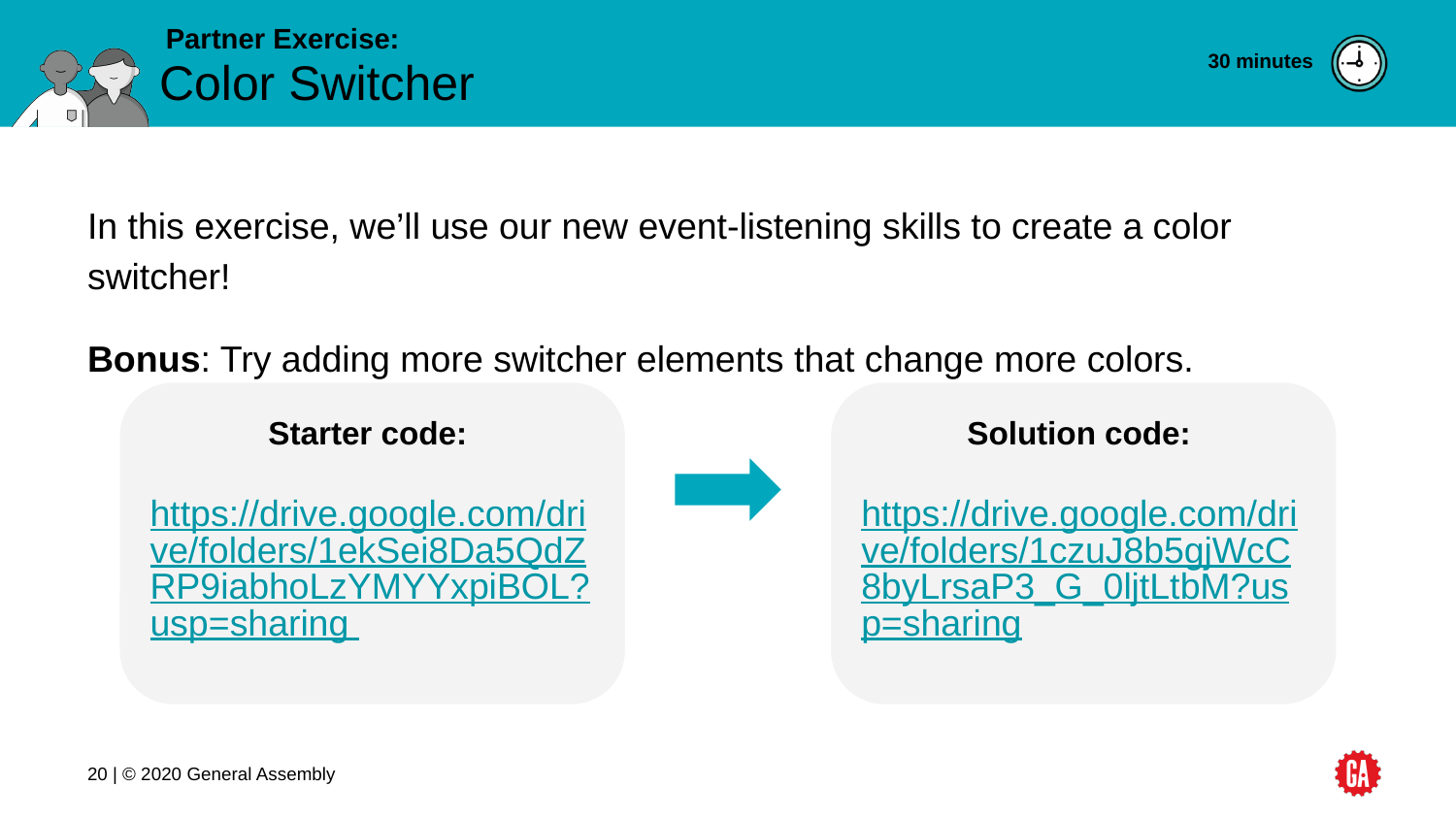

30 minutes
# Color Switcher
In this exercise, we’ll use our new event-listening skills to create a color switcher!
Bonus: Try adding more switcher elements that change more colors.
Starter code:
https://drive.google.com/drive/folders/1ekSei8Da5QdZRP9iabhoLzYMYYxpiBOL?usp=sharing
Solution code:
https://drive.google.com/drive/folders/1czuJ8b5gjWcC8byLrsaP3_G_0ljtLtbM?usp=sharing

20 | © 2020 General Assembly